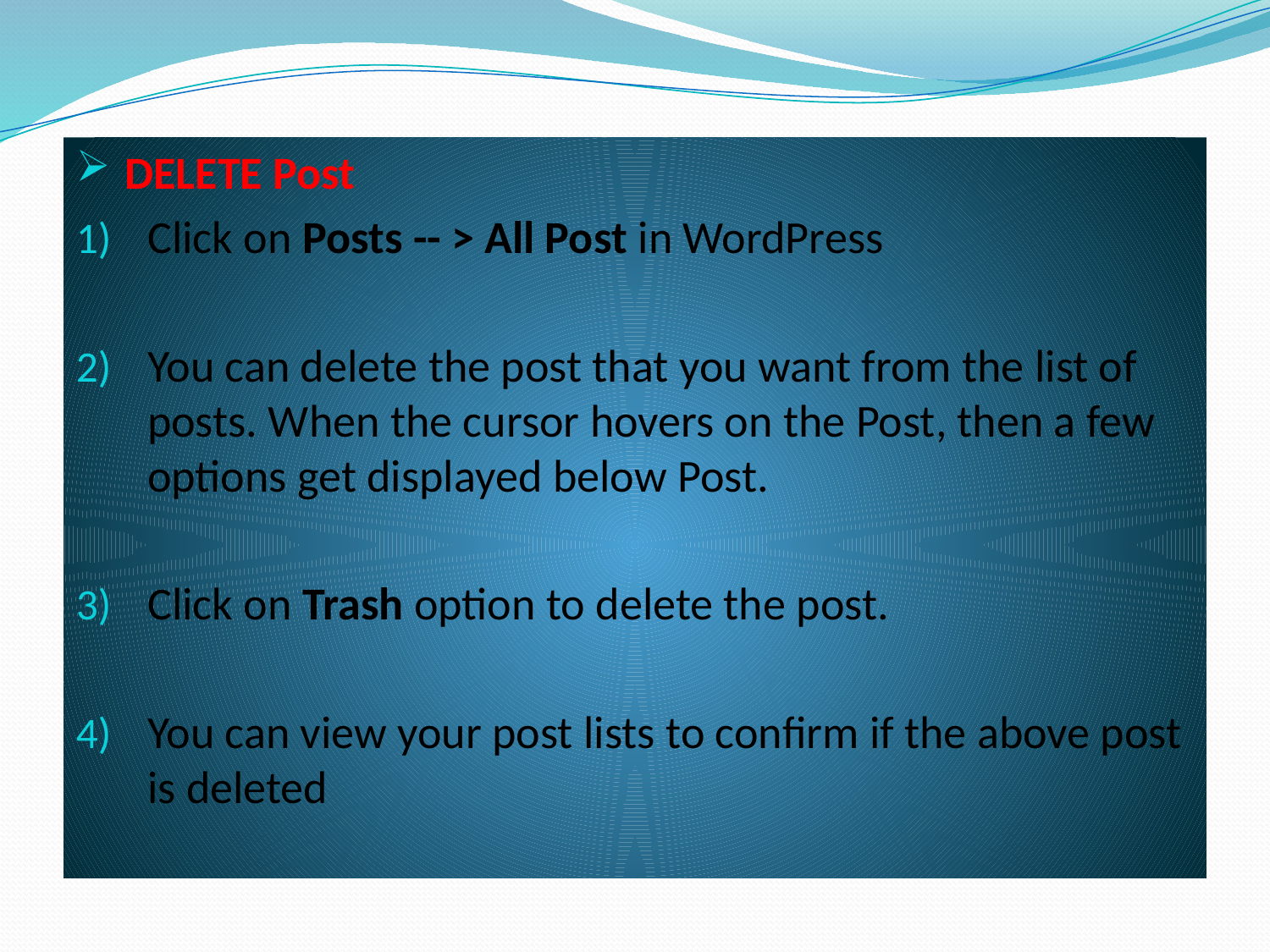

DELETE Post
Click on Posts -- > All Post in WordPress

You can delete the post that you want from the list of posts. When the cursor hovers on the Post, then a few options get displayed below Post.

Click on Trash option to delete the post.

You can view your post lists to confirm if the above post is deleted